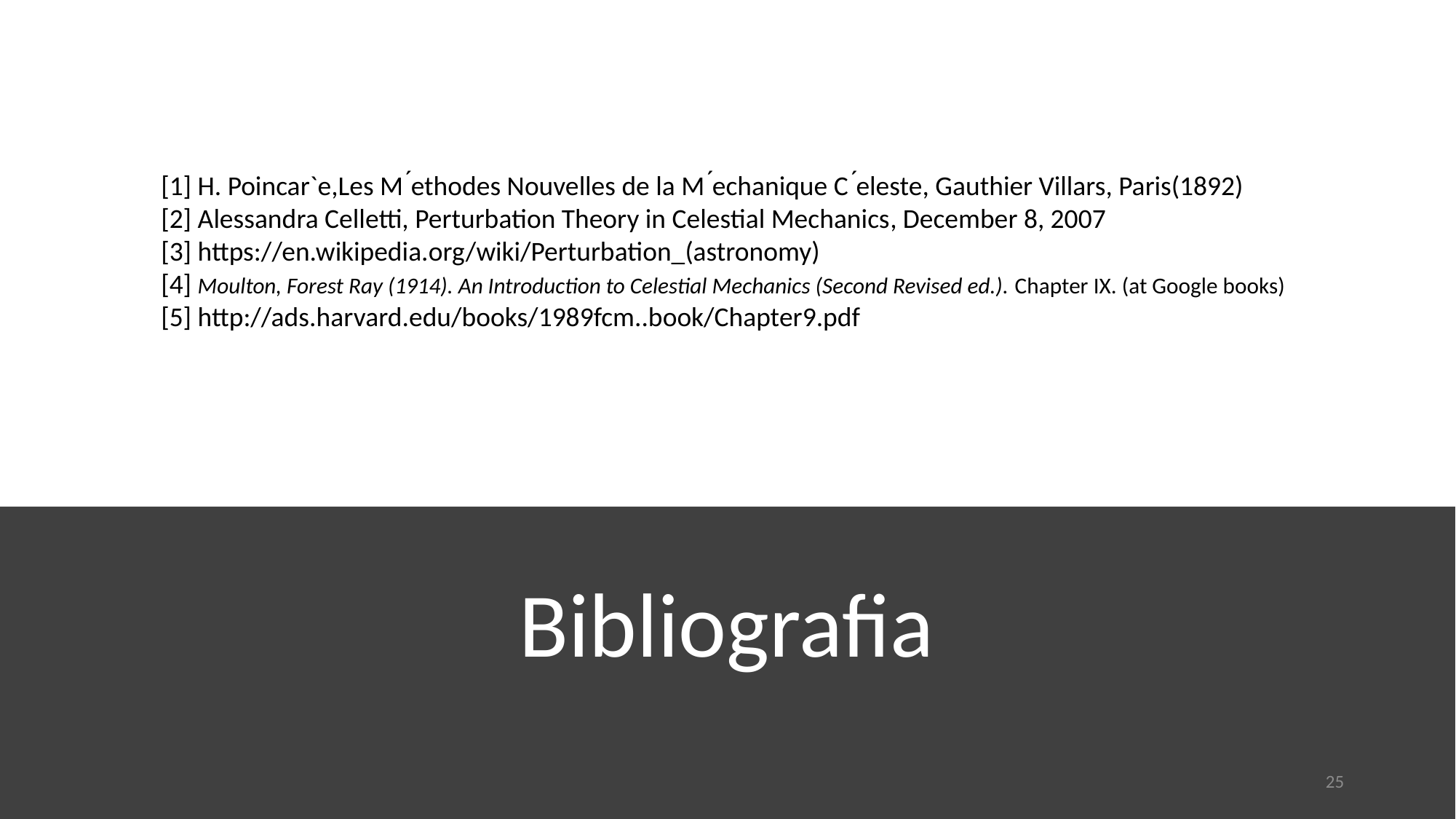

[1] H. Poincar`e,Les M ́ethodes Nouvelles de la M ́echanique C ́eleste, Gauthier Villars, Paris(1892)
[2] Alessandra Celletti, Perturbation Theory in Celestial Mechanics, December 8, 2007
[3] https://en.wikipedia.org/wiki/Perturbation_(astronomy)
[4] Moulton, Forest Ray (1914). An Introduction to Celestial Mechanics (Second Revised ed.). Chapter IX. (at Google books)
[5] http://ads.harvard.edu/books/1989fcm..book/Chapter9.pdf

# Bibliografia

25